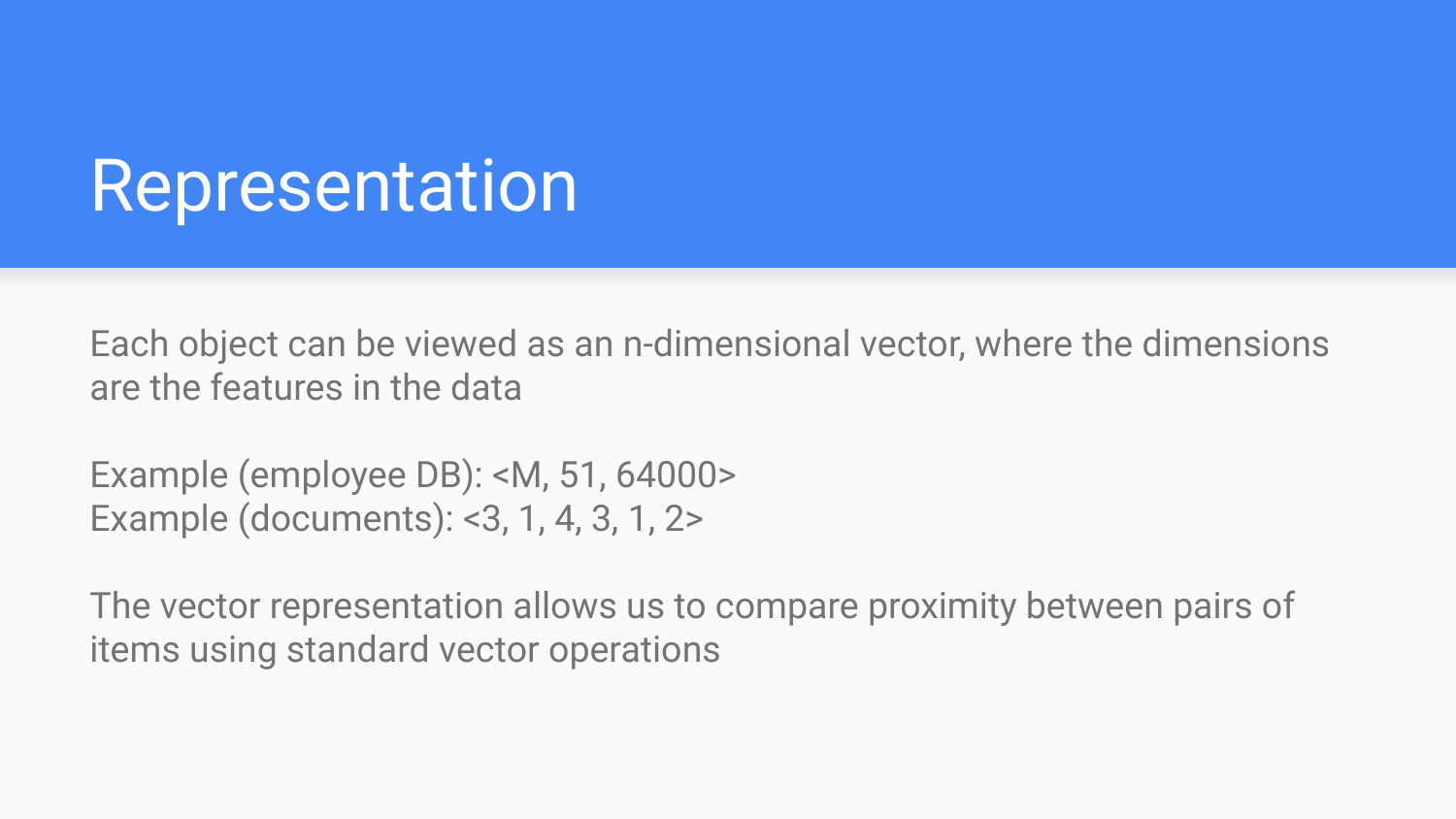

# Representation
Each object can be viewed as an n-dimensional vector, where the dimensions are the features in the data

Example (employee DB): <M, 51, 64000>
Example (documents): <3, 1, 4, 3, 1, 2>

The vector representation allows us to compare proximity between pairs of items using standard vector operations